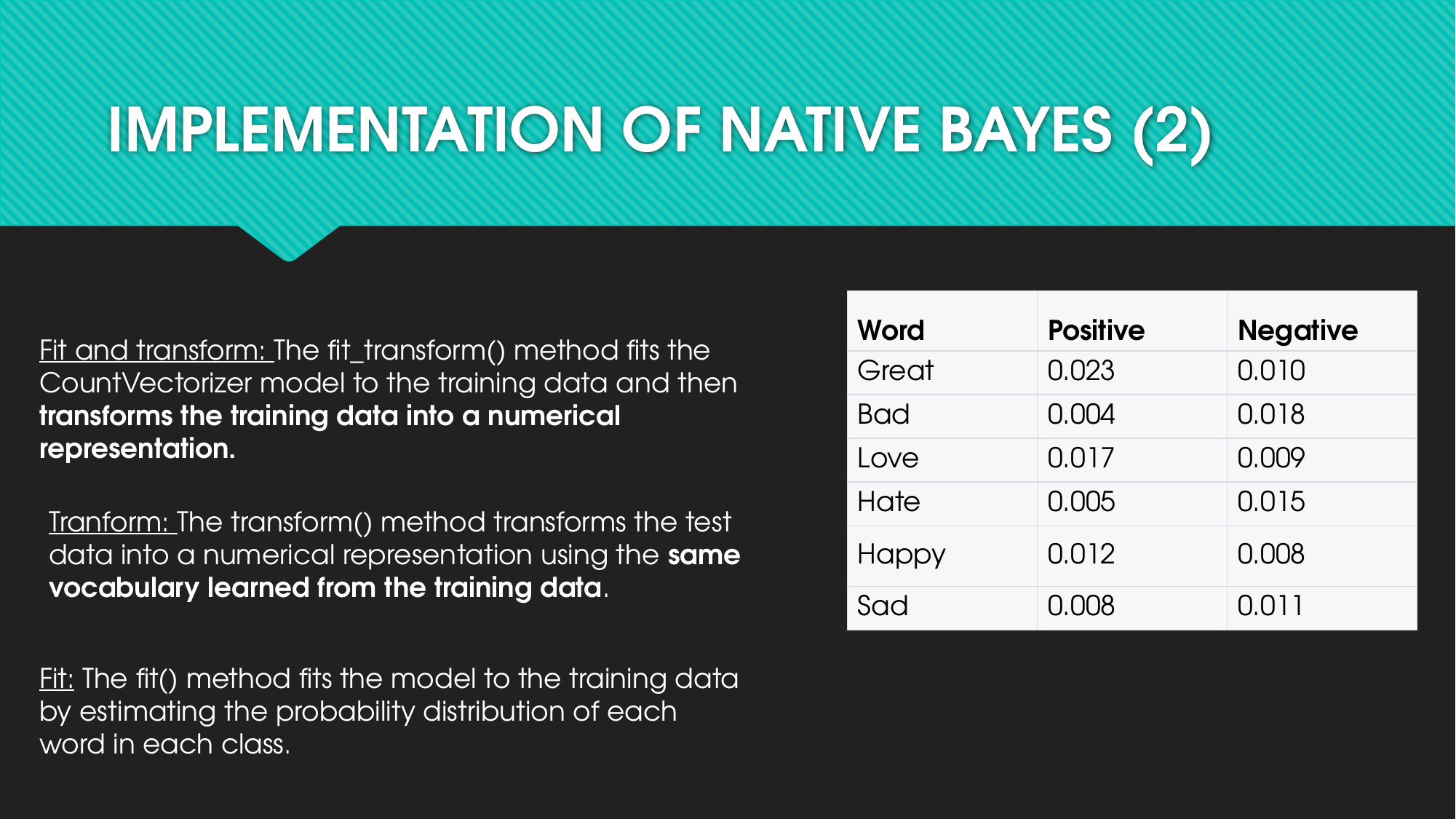

# IMPLEMENTATION OF NATIVE BAYES (2)
| Word | Positive | Negative |
| --- | --- | --- |
| Great | 0.023 | 0.010 |
| Bad | 0.004 | 0.018 |
| Love | 0.017 | 0.009 |
| Hate | 0.005 | 0.015 |
| Happy | 0.012 | 0.008 |
| Sad | 0.008 | 0.011 |
Fit and transform: The fit_transform() method fits the CountVectorizer model to the training data and then transforms the training data into a numerical representation.
Tranform: The transform() method transforms the test data into a numerical representation using the same vocabulary learned from the training data.
Fit: The fit() method fits the model to the training data by estimating the probability distribution of each word in each class.